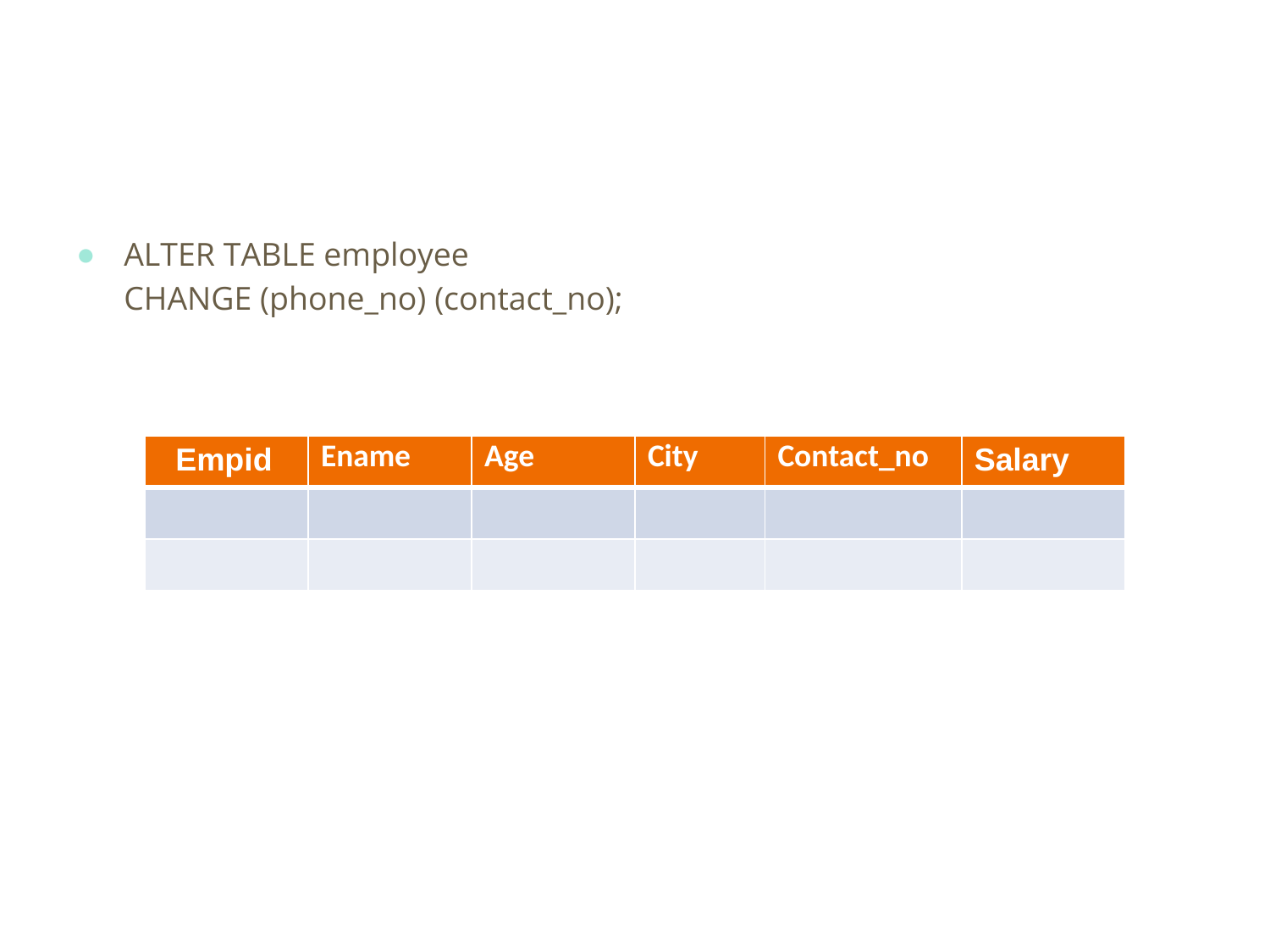

#
ALTER TABLE employee
CHANGE (phone_no) (contact_no);
| Empid | Ename | Age | City | Contact\_no | Salary |
| --- | --- | --- | --- | --- | --- |
|  |  |  |  |  |  |
|  |  |  |  |  |  |